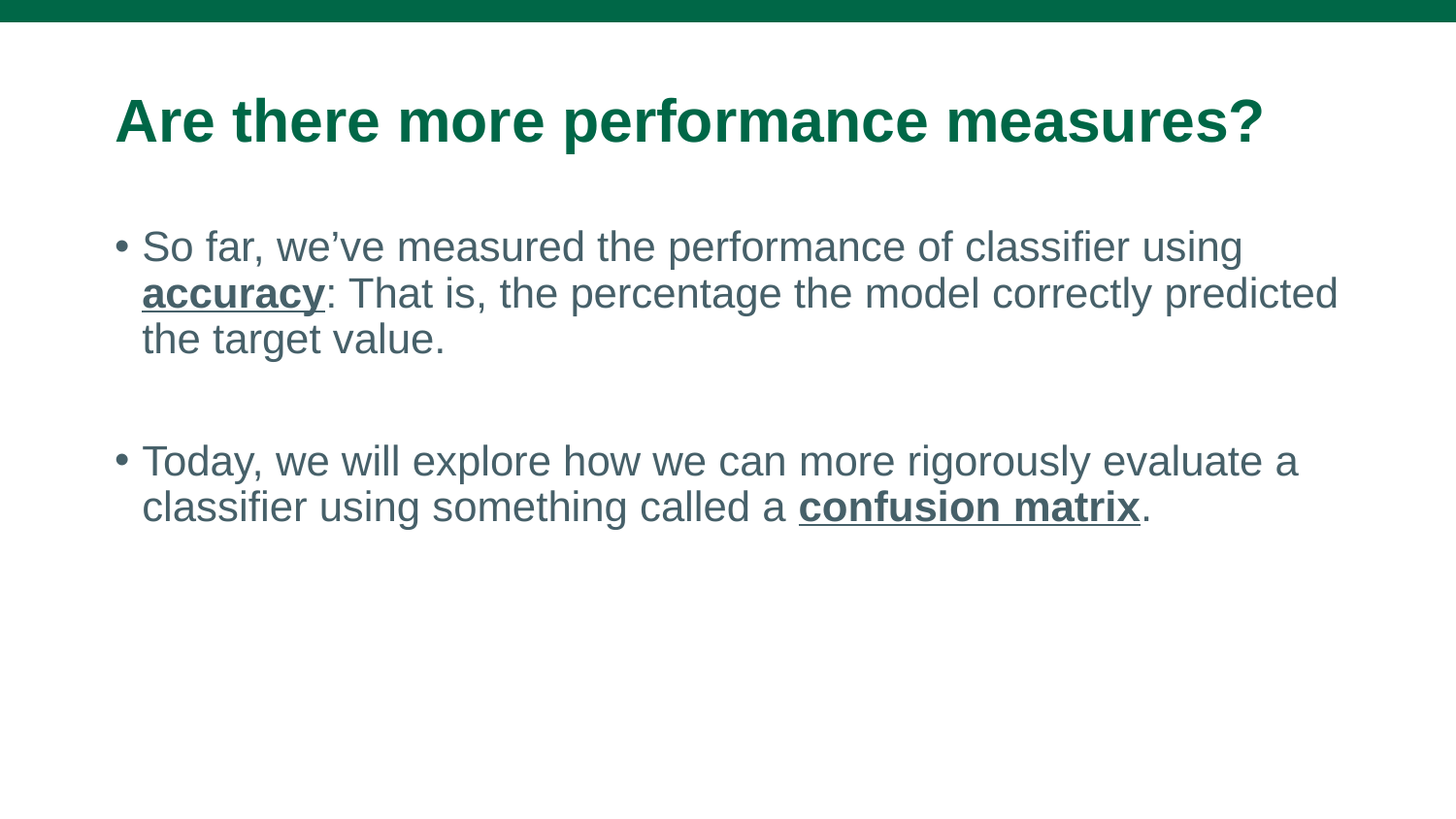

# Are there more performance measures?
So far, we’ve measured the performance of classifier using accuracy: That is, the percentage the model correctly predicted the target value.

Today, we will explore how we can more rigorously evaluate a classifier using something called a confusion matrix.